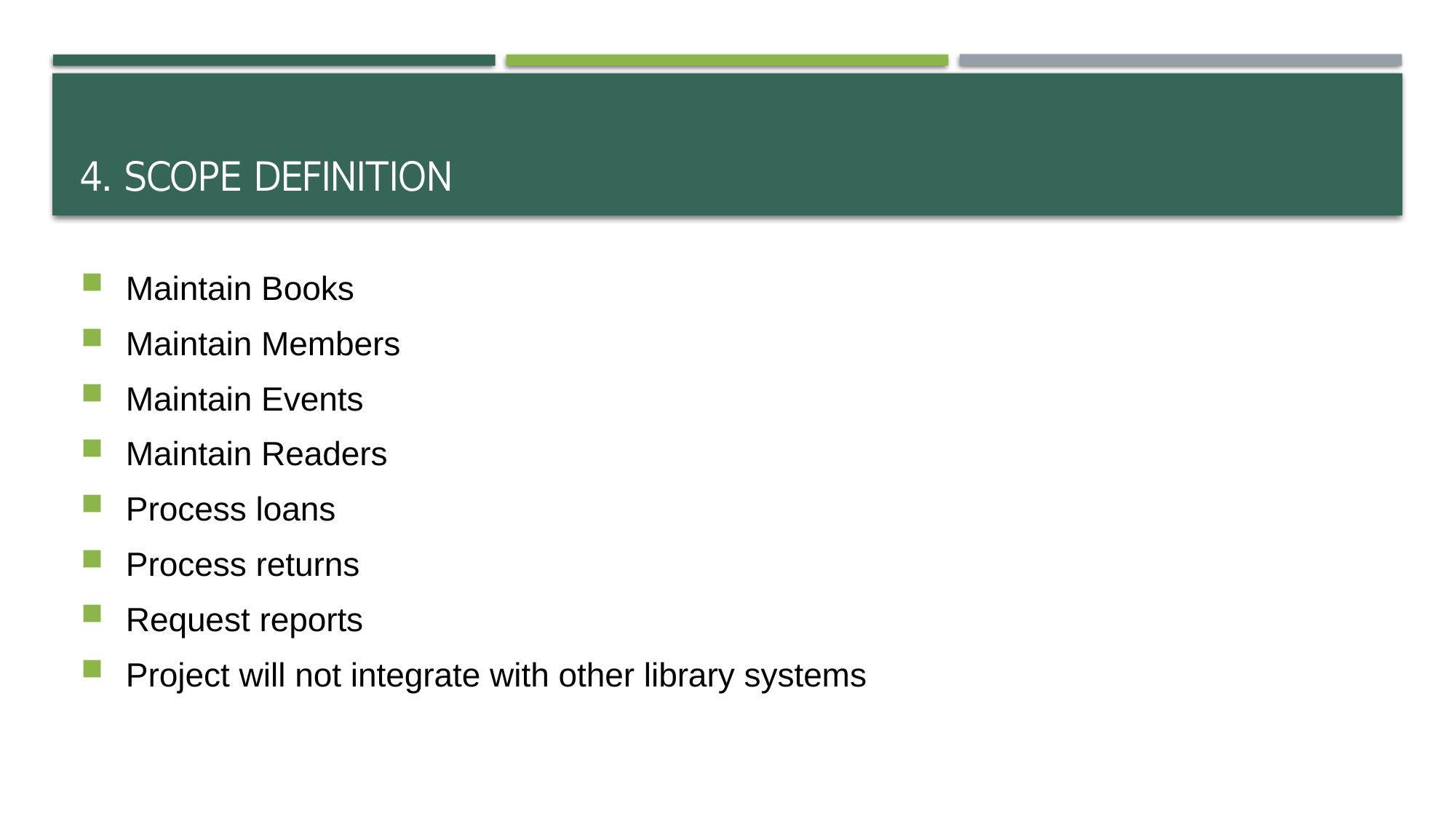

# 4. SCOPE DEFINITION
 Maintain Books
 Maintain Members
 Maintain Events
 Maintain Readers
 Process loans
 Process returns
 Request reports
 Project will not integrate with other library systems